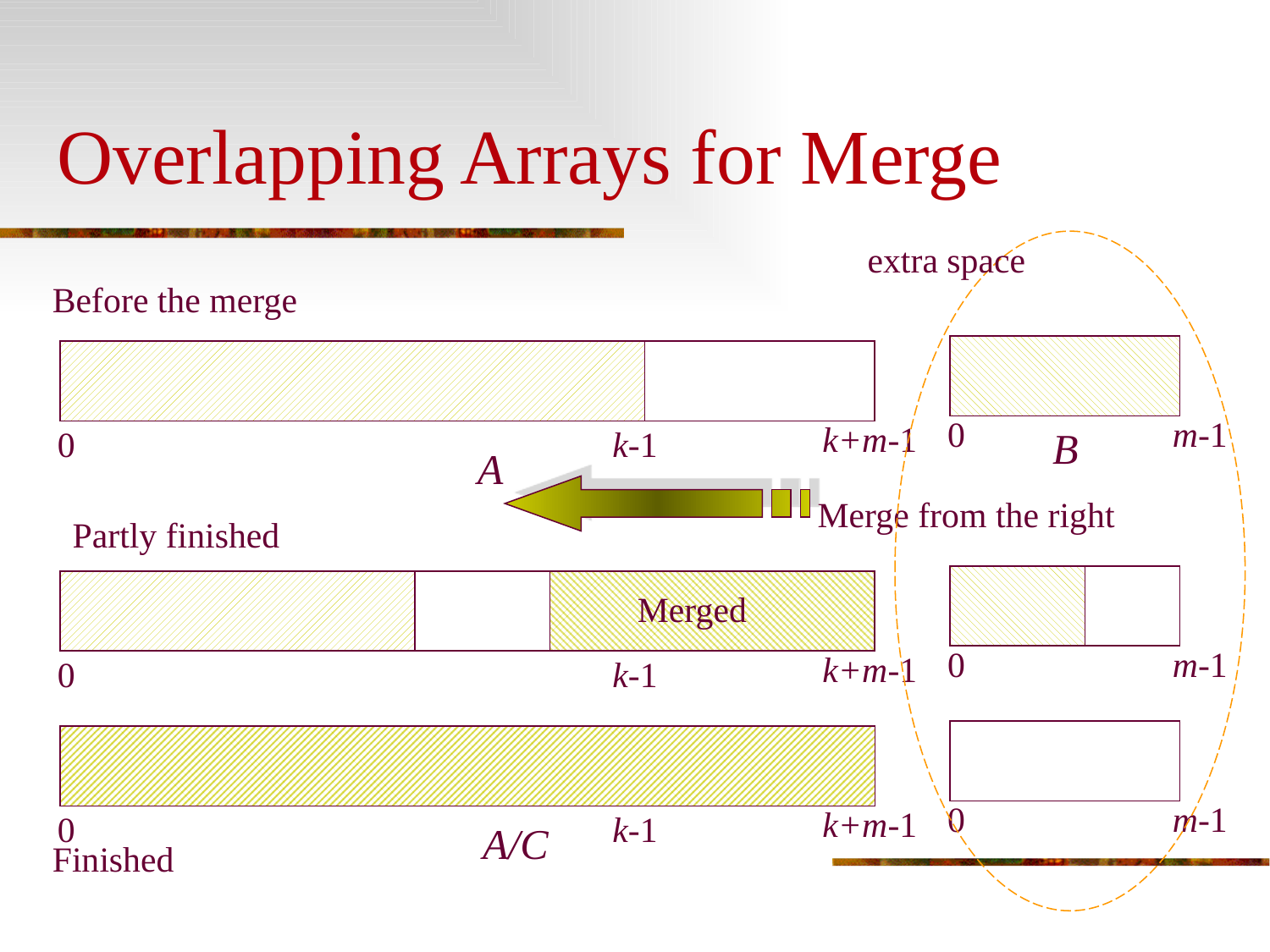

# Overlapping Arrays for Merge
extra space

Before the merge

0
m-1
k+m-1
0
k-1
B
A

Merge from the right
Partly finished

Merged
0
m-1
k+m-1
0
k-1

0
m-1
k+m-1
0
k-1
A/C
Finished